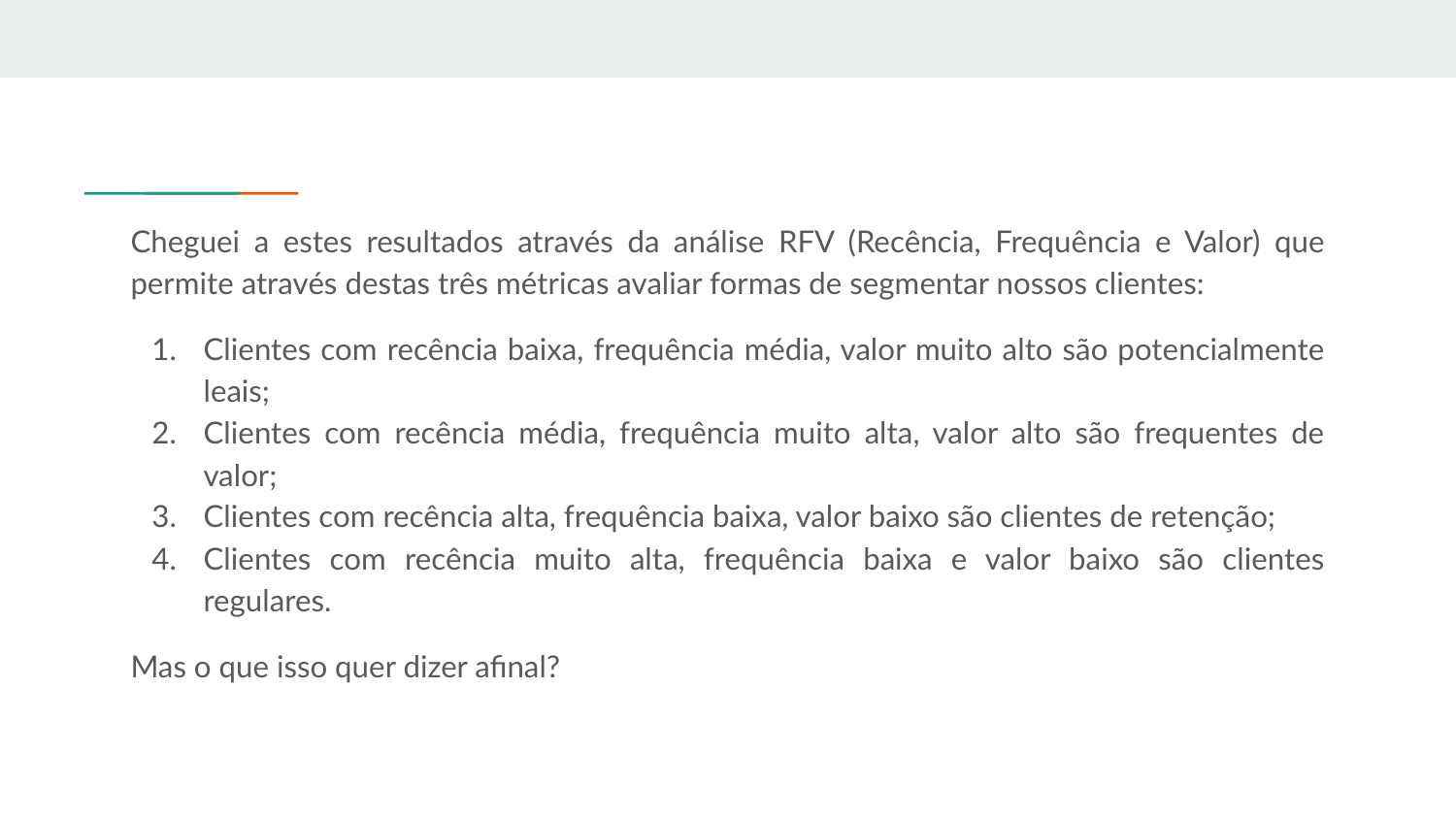

Cheguei a estes resultados através da análise RFV (Recência, Frequência e Valor) que permite através destas três métricas avaliar formas de segmentar nossos clientes:
Clientes com recência baixa, frequência média, valor muito alto são potencialmente leais;
Clientes com recência média, frequência muito alta, valor alto são frequentes de valor;
Clientes com recência alta, frequência baixa, valor baixo são clientes de retenção;
Clientes com recência muito alta, frequência baixa e valor baixo são clientes regulares.
Mas o que isso quer dizer afinal?